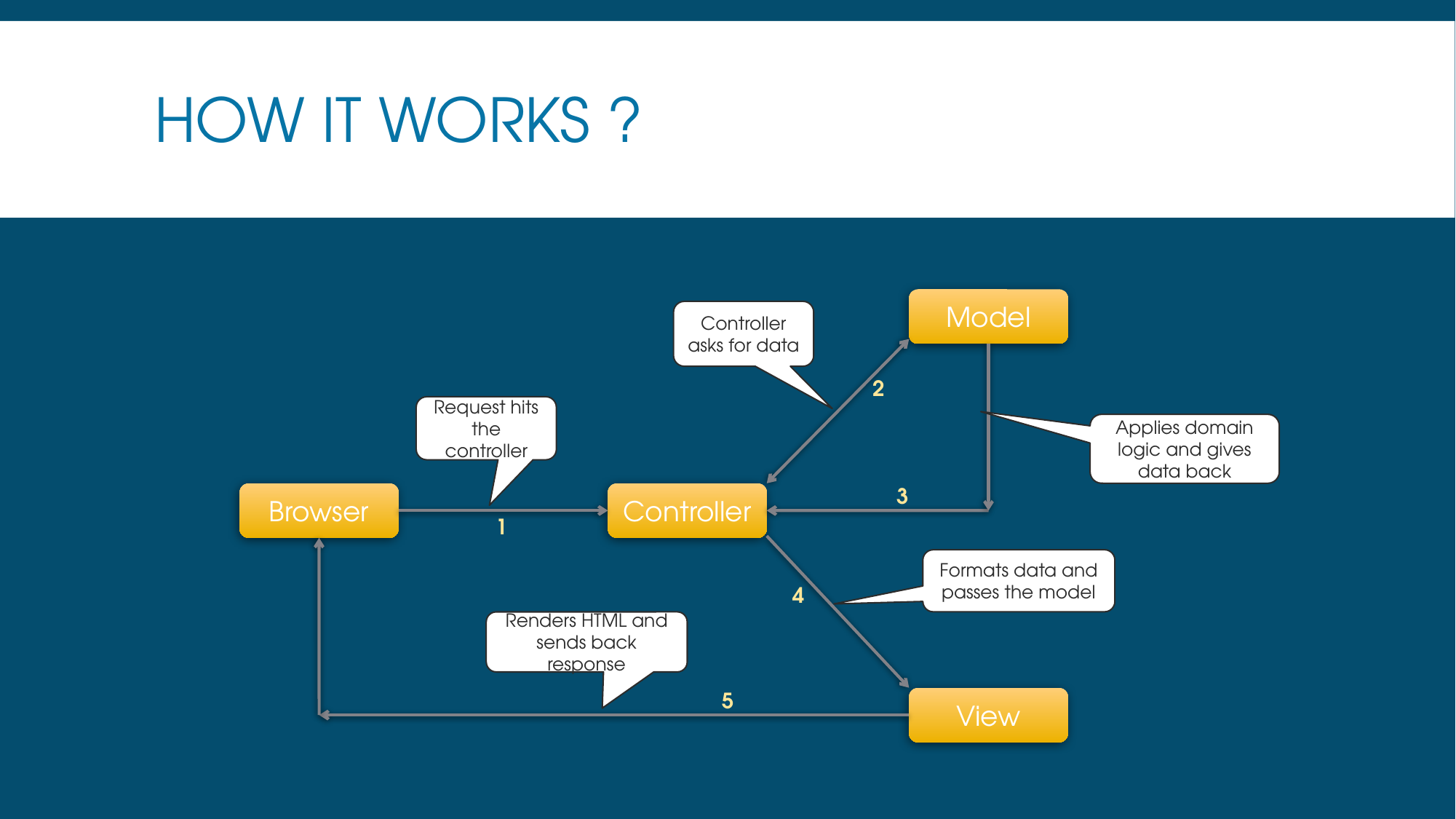

# How it works ?

Model
Controller asks for data
2
Request hits the controller
1
Applies domain logic and gives data back
3
Browser
Controller
Formats data and passes the model
4
Renders HTML and sends back response
5
View